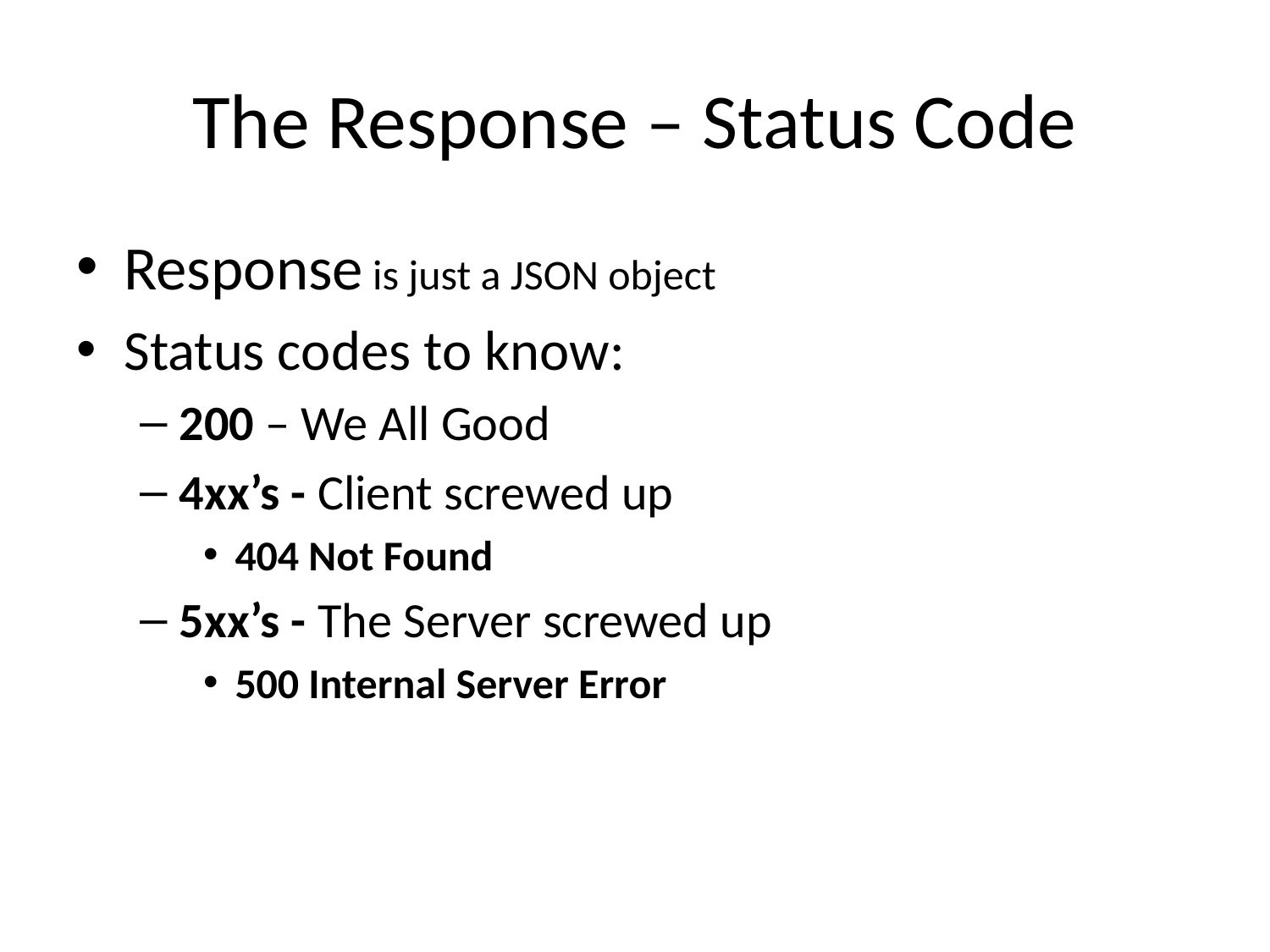

# The Response – Status Code
Response is just a JSON object
Status codes to know:
200 – We All Good
4xx’s - Client screwed up
404 Not Found
5xx’s - The Server screwed up
500 Internal Server Error